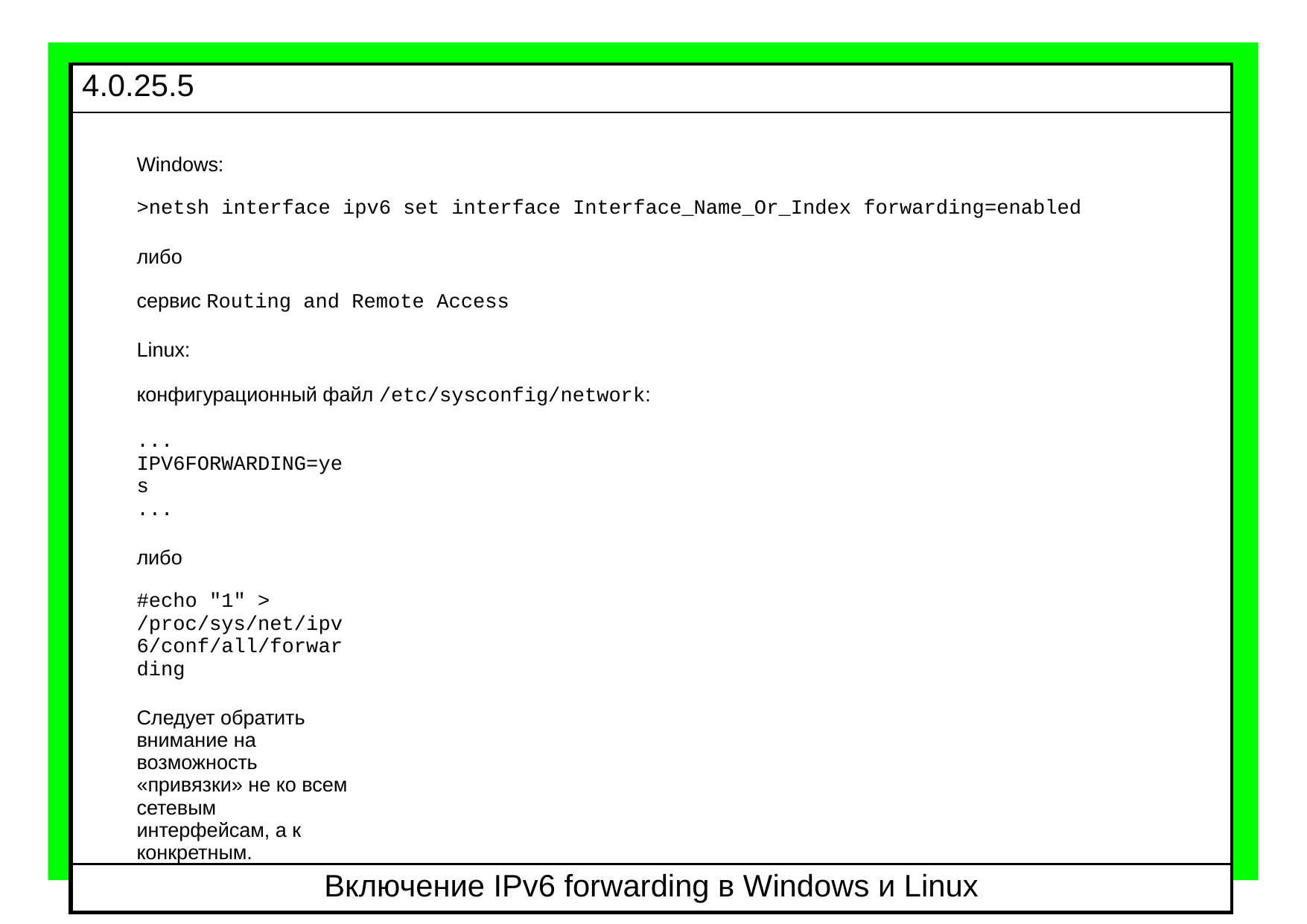

| 4.0.25.5 |
| --- |
| Windows: >netsh interface ipv6 set interface Interface\_Name\_Or\_Index forwarding=enabled либо cервис Routing and Remote Access Linux: конфигурационный файл /etc/sysconfig/network: ... IPV6FORWARDING=yes ... либо #echo "1" > /proc/sys/net/ipv6/conf/all/forwarding Следует обратить внимание на возможность «привязки» не ко всем сетевым интерфейсам, а к конкретным. |
| Включение IPv6 forwarding в Windows и Linux |